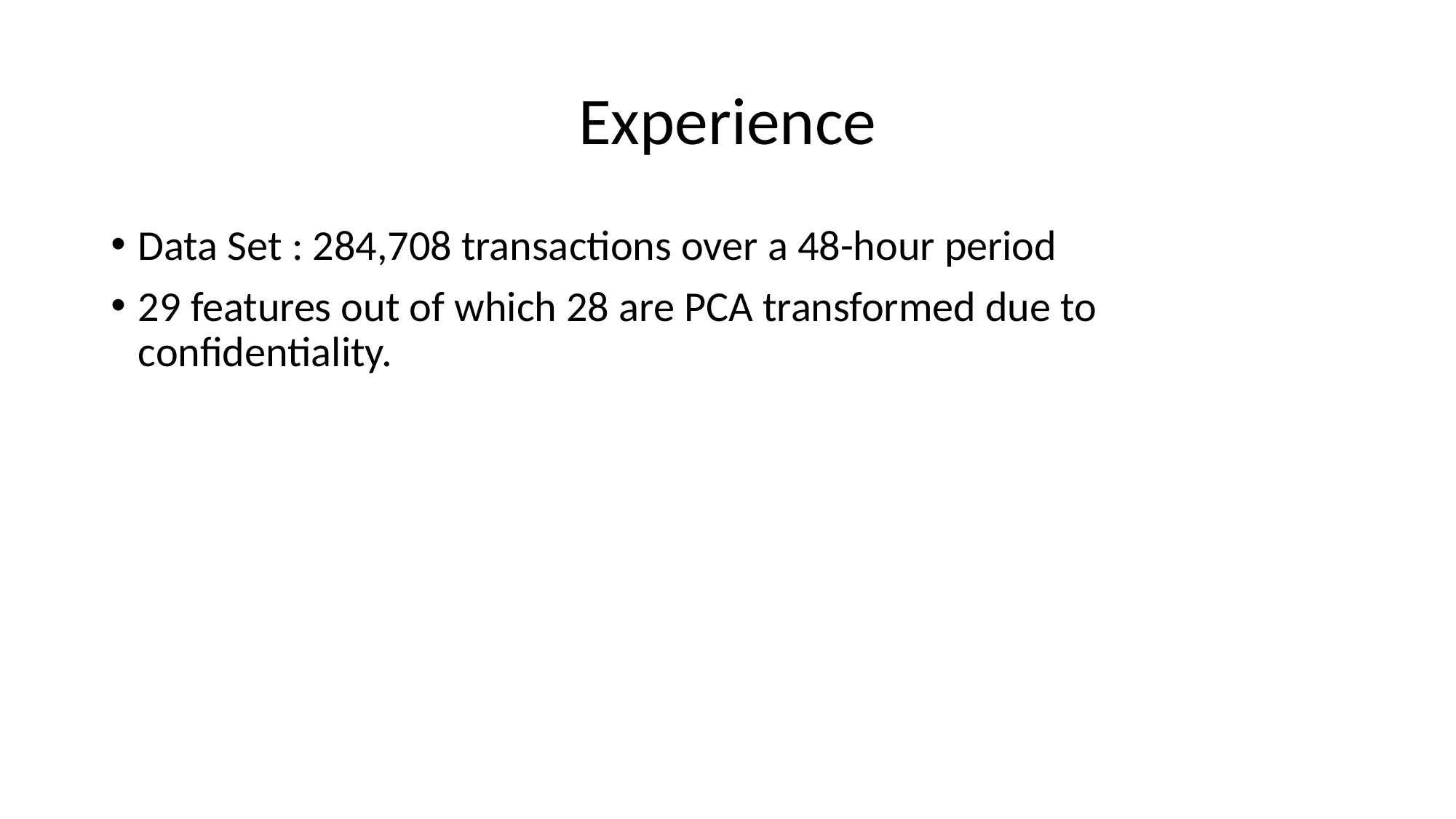

# Experience
Data Set : 284,708 transactions over a 48-hour period
29 features out of which 28 are PCA transformed due to confidentiality.